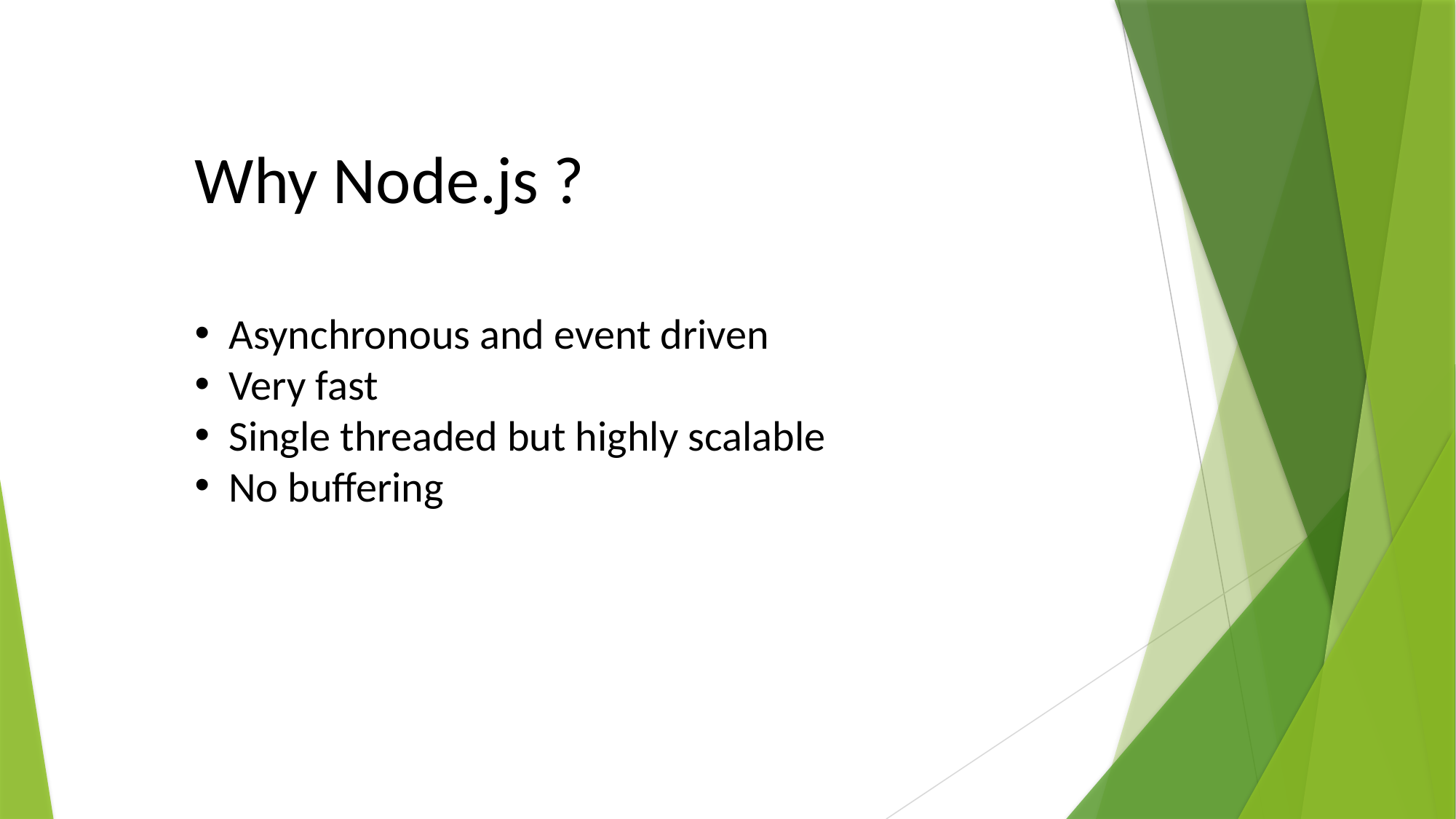

Why Node.js ?
Asynchronous and event driven
Very fast
Single threaded but highly scalable
No buffering